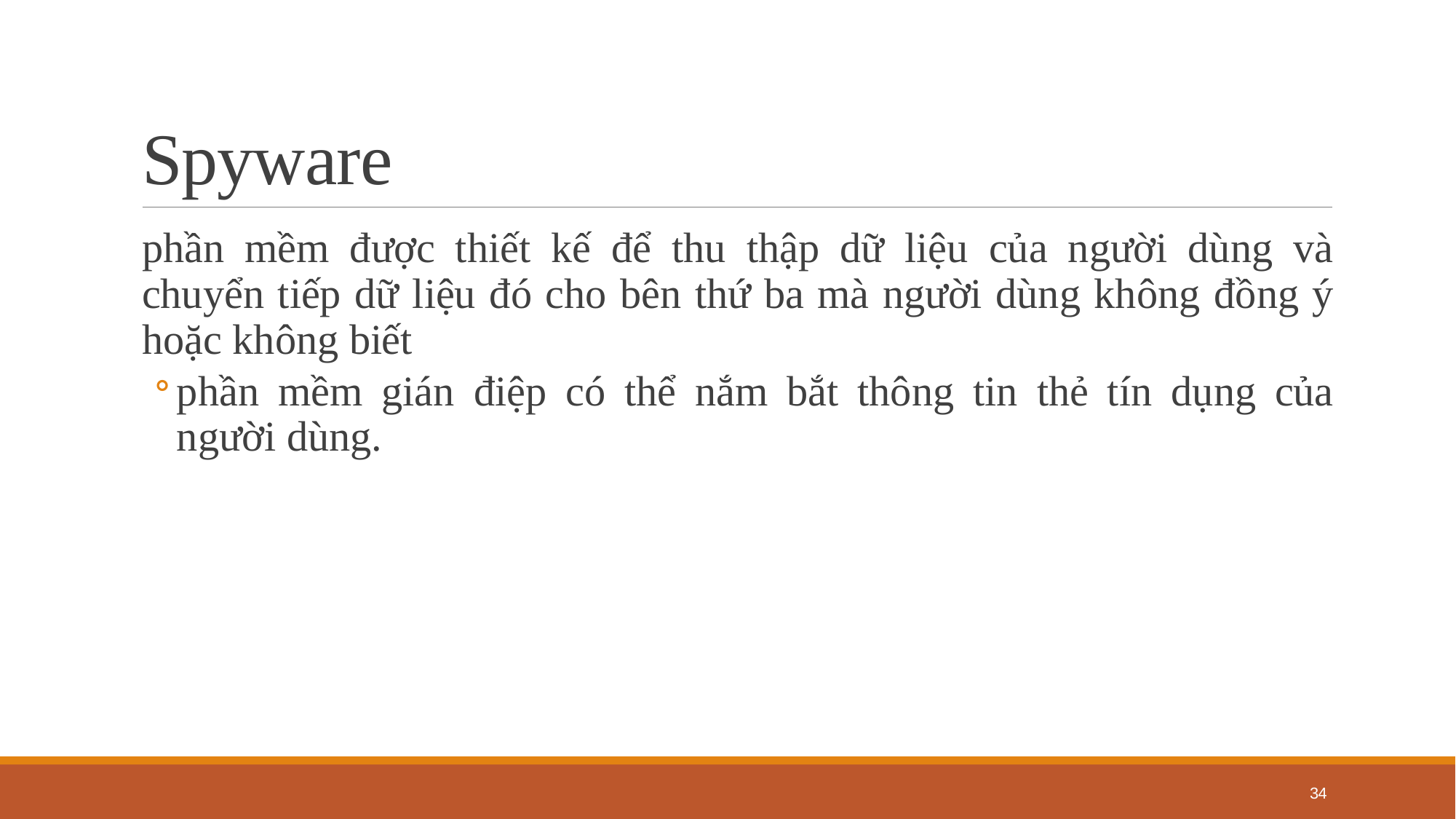

# Spyware
phần mềm được thiết kế để thu thập dữ liệu của người dùng và chuyển tiếp dữ liệu đó cho bên thứ ba mà người dùng không đồng ý hoặc không biết
phần mềm gián điệp có thể nắm bắt thông tin thẻ tín dụng của người dùng.
34